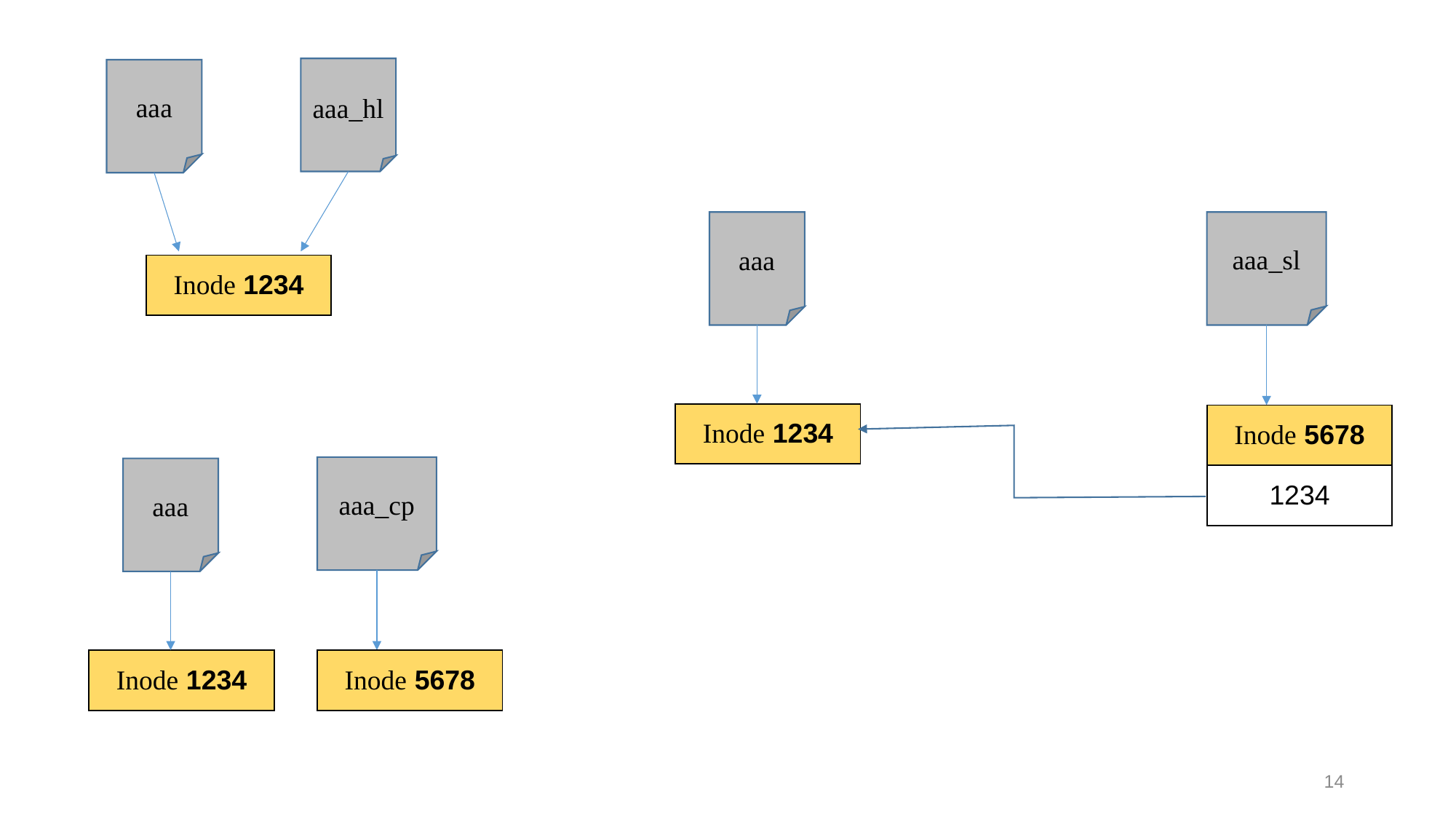

aaa_hl
aaa
aaa
aaa_sl
| Inode 1234 |
| --- |
| Inode 1234 |
| --- |
| Inode 5678 |
| --- |
| 1234 |

aaa_cp
aaa
| Inode 1234 |
| --- |
| Inode 5678 |
| --- |
14